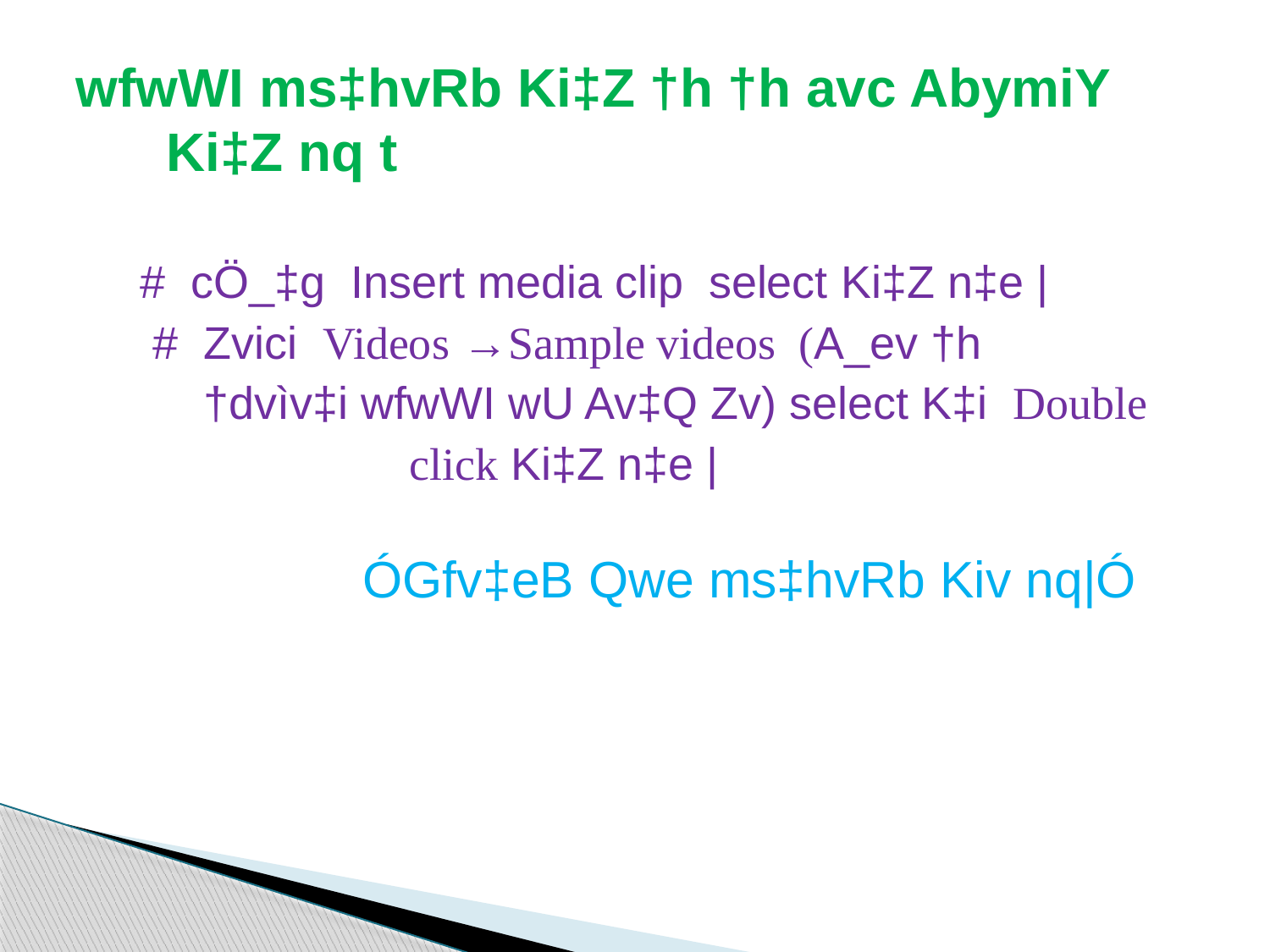

# wfwWI ms‡hvRb Ki‡Z †h †h avc AbymiY Ki‡Z nq t
    #  cÖ_‡g  Insert media clip  select Ki‡Z n‡e |
     #  Zvici  Videos →Sample videos  (A_ev †h
         †dvìv‡i wfwWI wU Av‡Q Zv) select K‡i  Double
                            click Ki‡Z n‡e |

                   ÓGfv‡eB Qwe ms‡hvRb Kiv nq|Ó